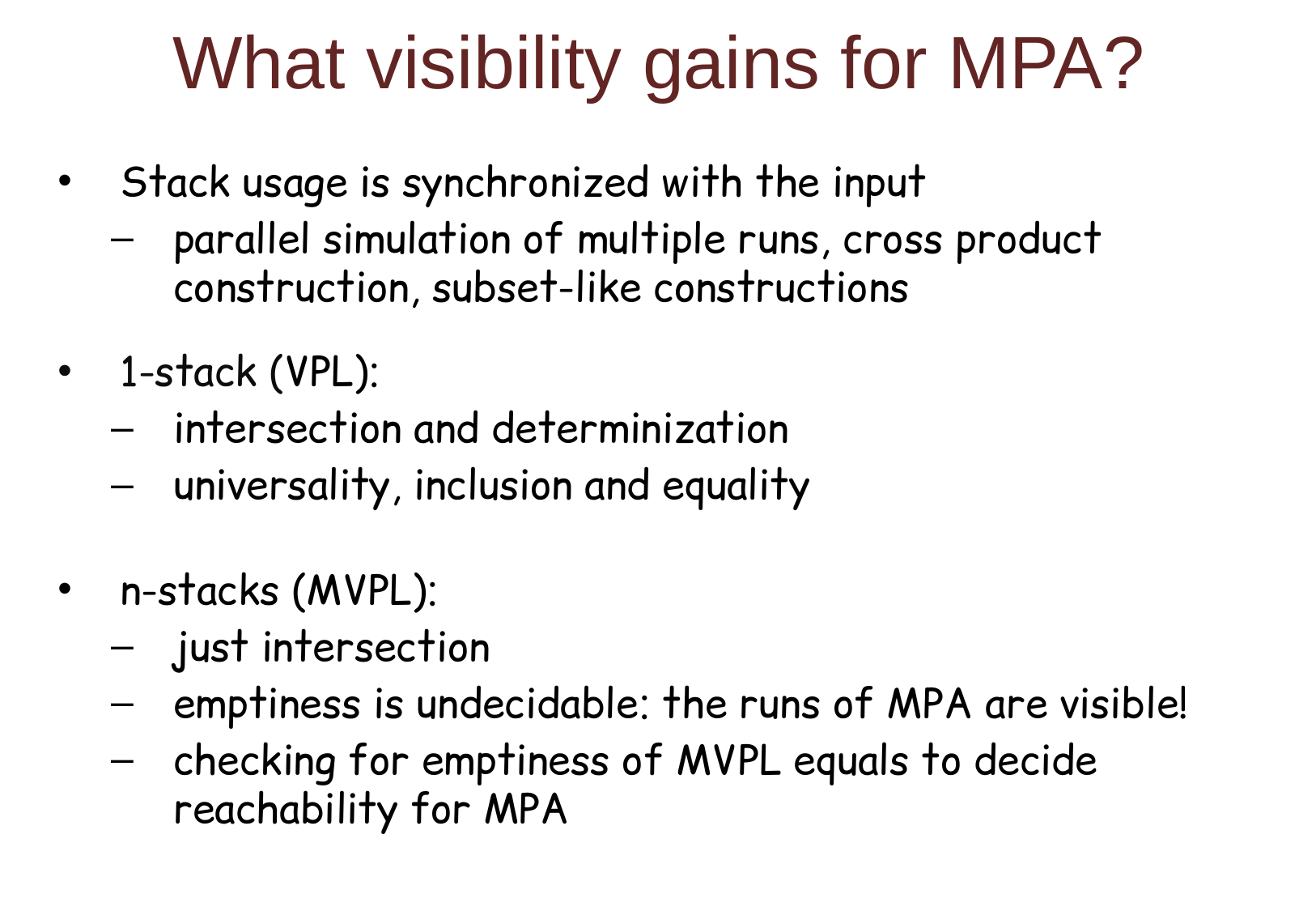

What visibility gains for MPA?
Stack usage is synchronized with the input
parallel simulation of multiple runs, cross product construction, subset-like constructions

1-stack (VPL):
intersection and determinization
universality, inclusion and equality

n-stacks (MVPL):
just intersection
emptiness is undecidable: the runs of MPA are visible!
checking for emptiness of MVPL equals to decide reachability for MPA